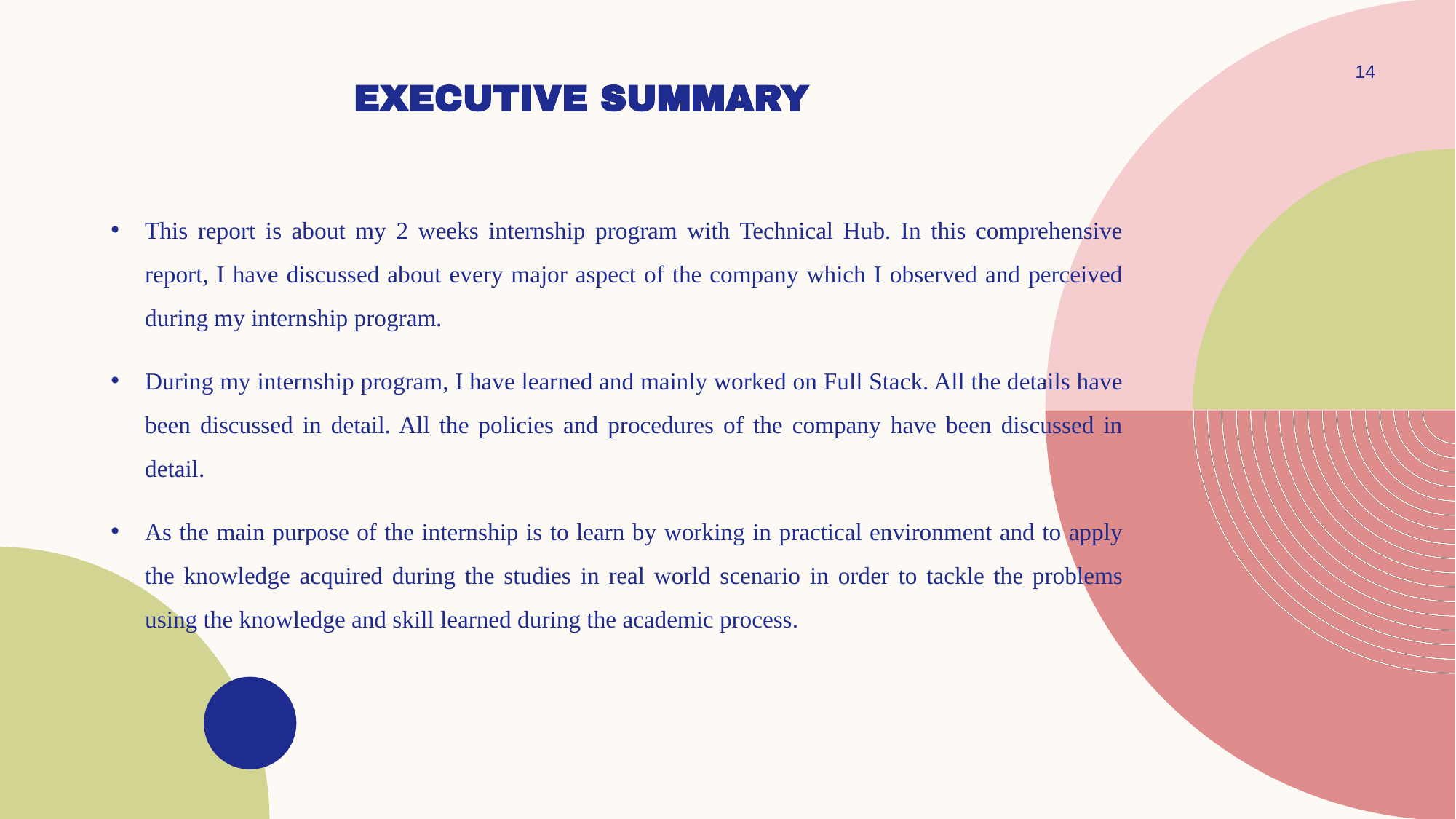

14
# Executive summary
This report is about my 2 weeks internship program with Technical Hub. In this comprehensive report, I have discussed about every major aspect of the company which I observed and perceived during my internship program.
During my internship program, I have learned and mainly worked on Full Stack. All the details have been discussed in detail. All the policies and procedures of the company have been discussed in detail.
As the main purpose of the internship is to learn by working in practical environment and to apply the knowledge acquired during the studies in real world scenario in order to tackle the problems using the knowledge and skill learned during the academic process.